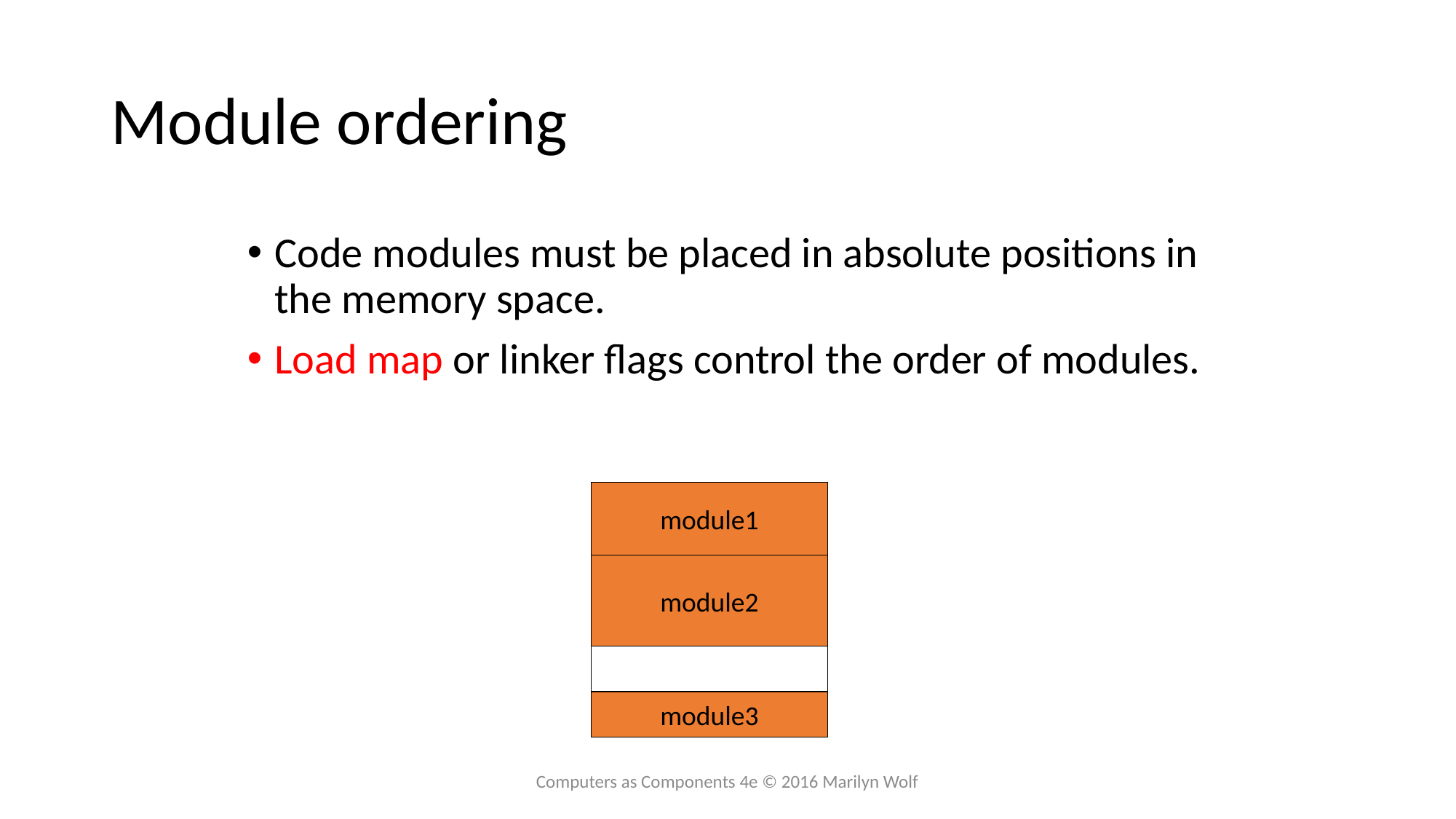

# Module ordering
Code modules must be placed in absolute positions in the memory space.
Load map or linker flags control the order of modules.
module1
module2

module3
Computers as Components 4e © 2016 Marilyn Wolf